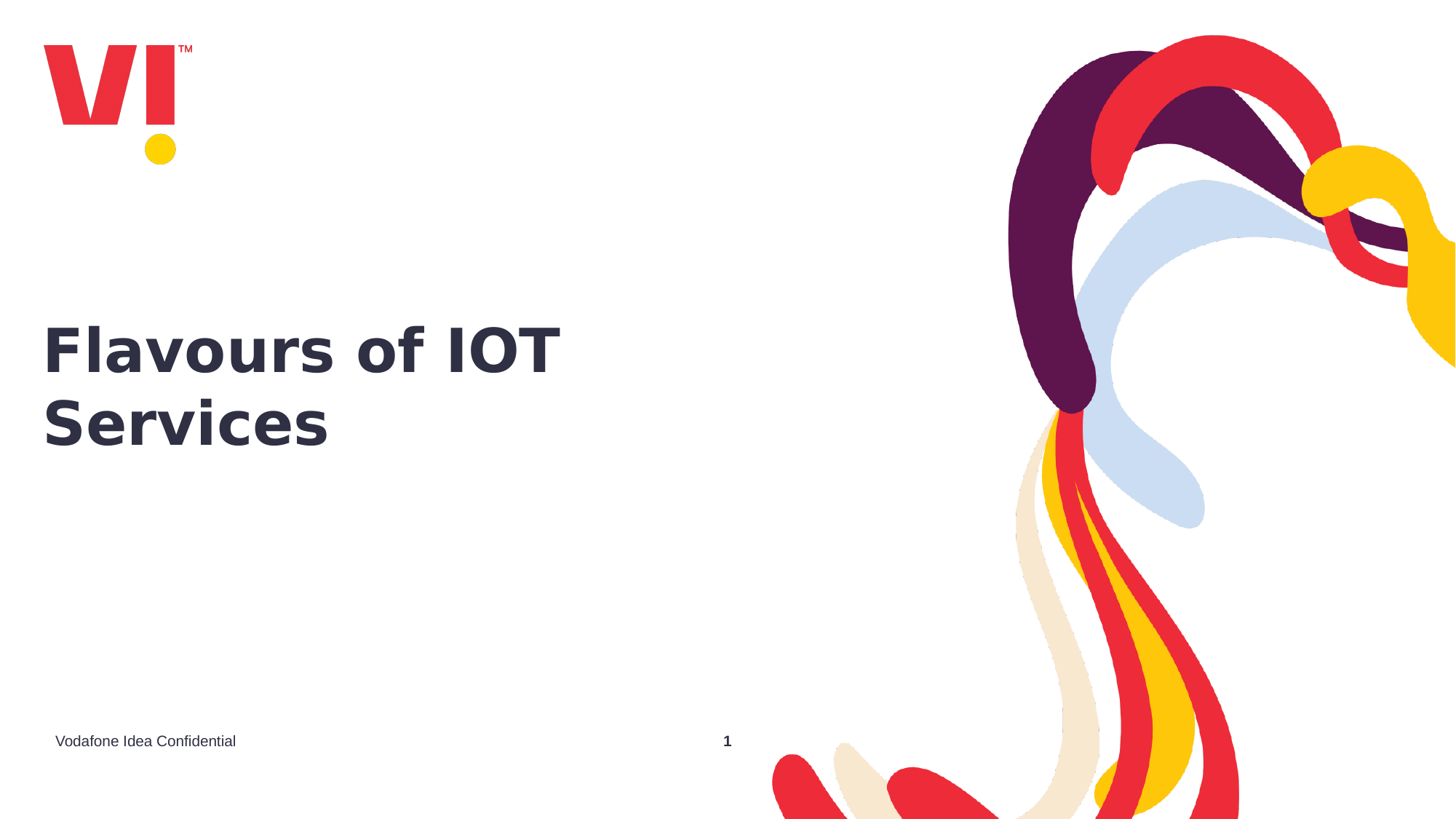

# Flavours of IOT Services
Vodafone Idea Confidential
1